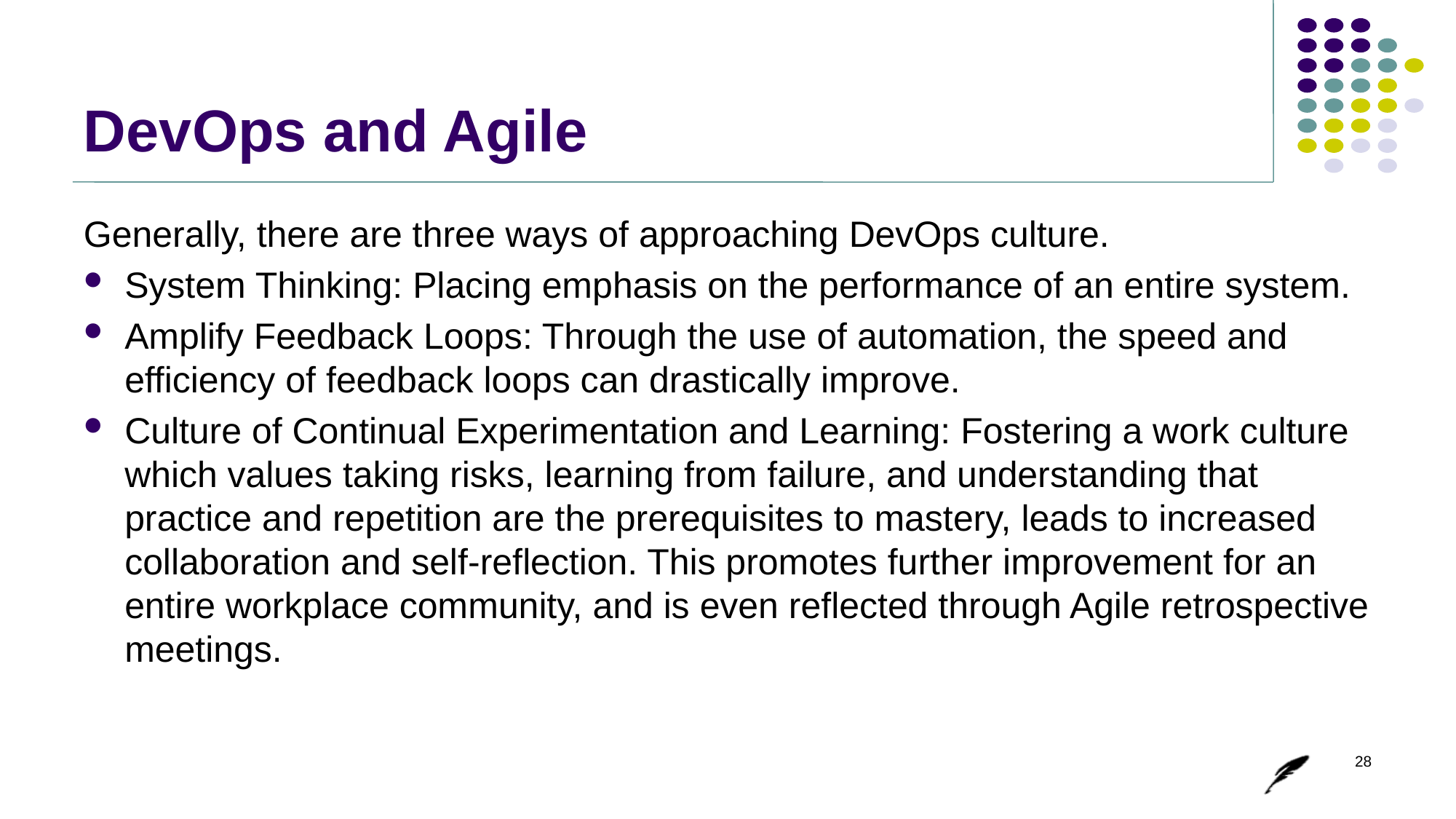

# DevOps and Agile
Generally, there are three ways of approaching DevOps culture.
System Thinking: Placing emphasis on the performance of an entire system.
Amplify Feedback Loops: Through the use of automation, the speed and efficiency of feedback loops can drastically improve.
Culture of Continual Experimentation and Learning: Fostering a work culture which values taking risks, learning from failure, and understanding that practice and repetition are the prerequisites to mastery, leads to increased collaboration and self-reflection. This promotes further improvement for an entire workplace community, and is even reflected through Agile retrospective meetings.
28